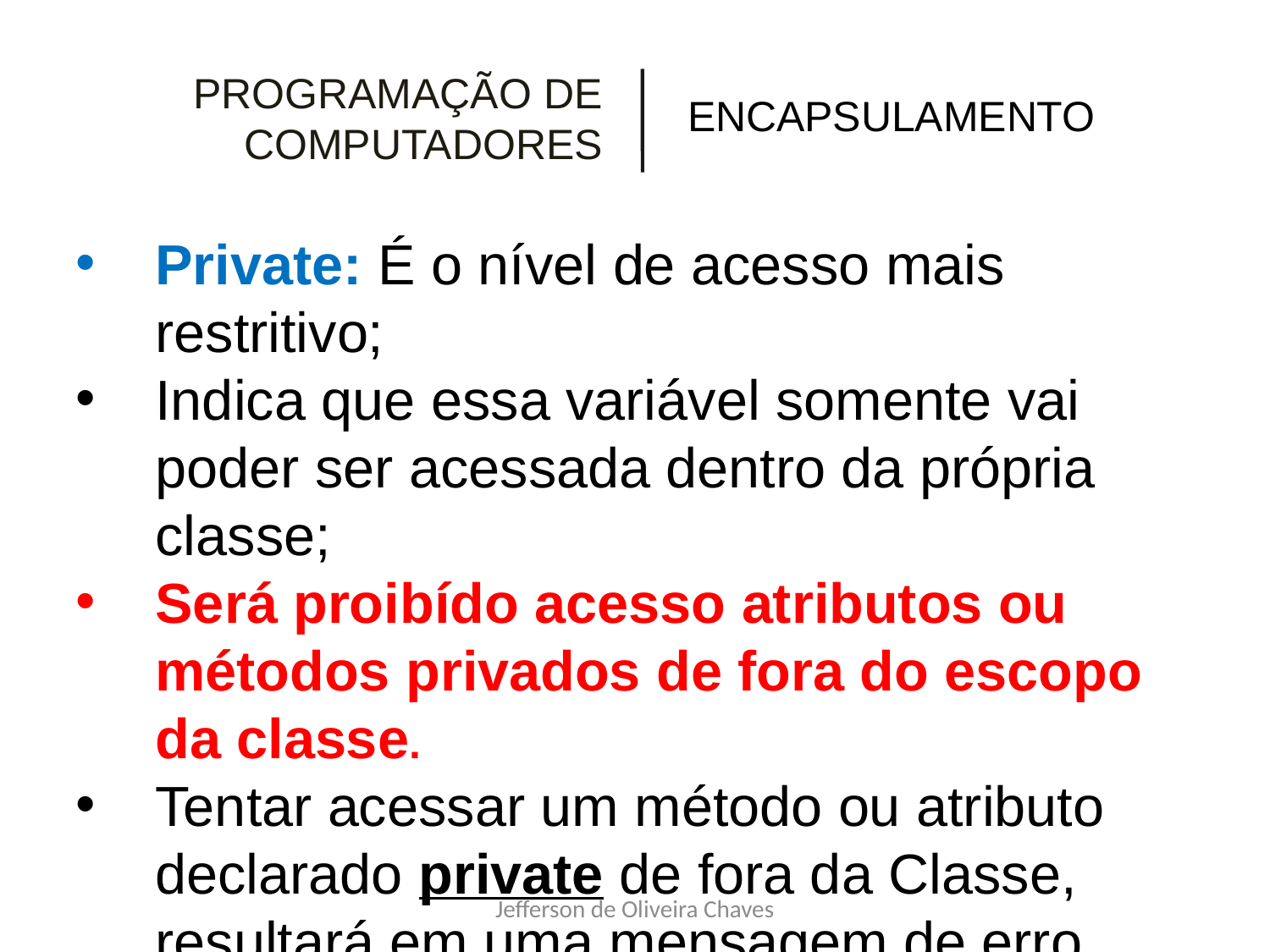

PROGRAMAÇÃO DE COMPUTADORES
ENCAPSULAMENTO
Private: É o nível de acesso mais restritivo;
Indica que essa variável somente vai poder ser acessada dentro da própria classe;
Será proibído acesso atributos ou métodos privados de fora do escopo da classe.
Tentar acessar um método ou atributo declarado private de fora da Classe, resultará em uma mensagem de erro indicando que não é possível acessar este elemento.
Jefferson de Oliveira Chaves